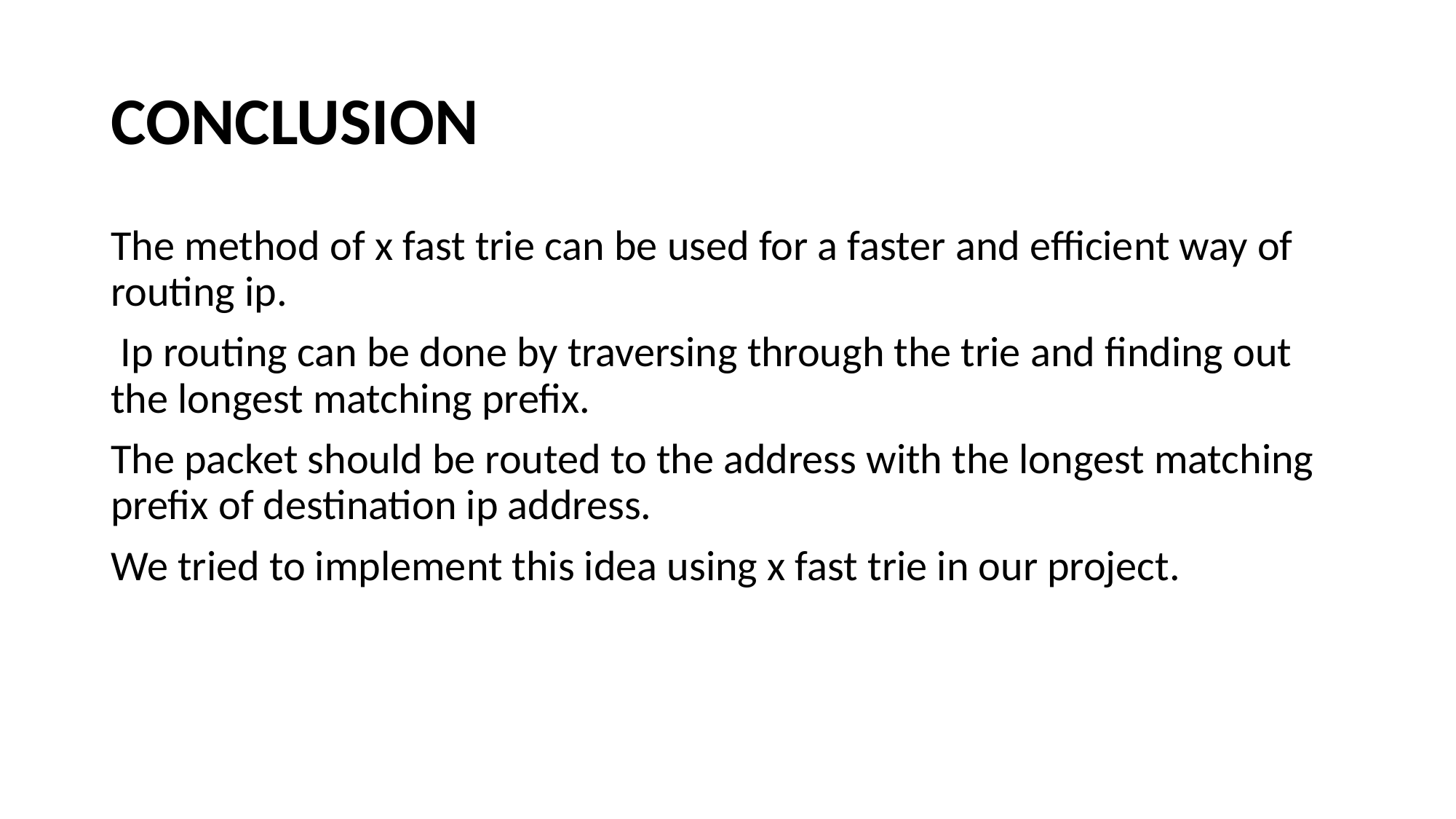

# CONCLUSION
The method of x fast trie can be used for a faster and efficient way of routing ip.
 Ip routing can be done by traversing through the trie and finding out the longest matching prefix.
The packet should be routed to the address with the longest matching prefix of destination ip address.
We tried to implement this idea using x fast trie in our project.